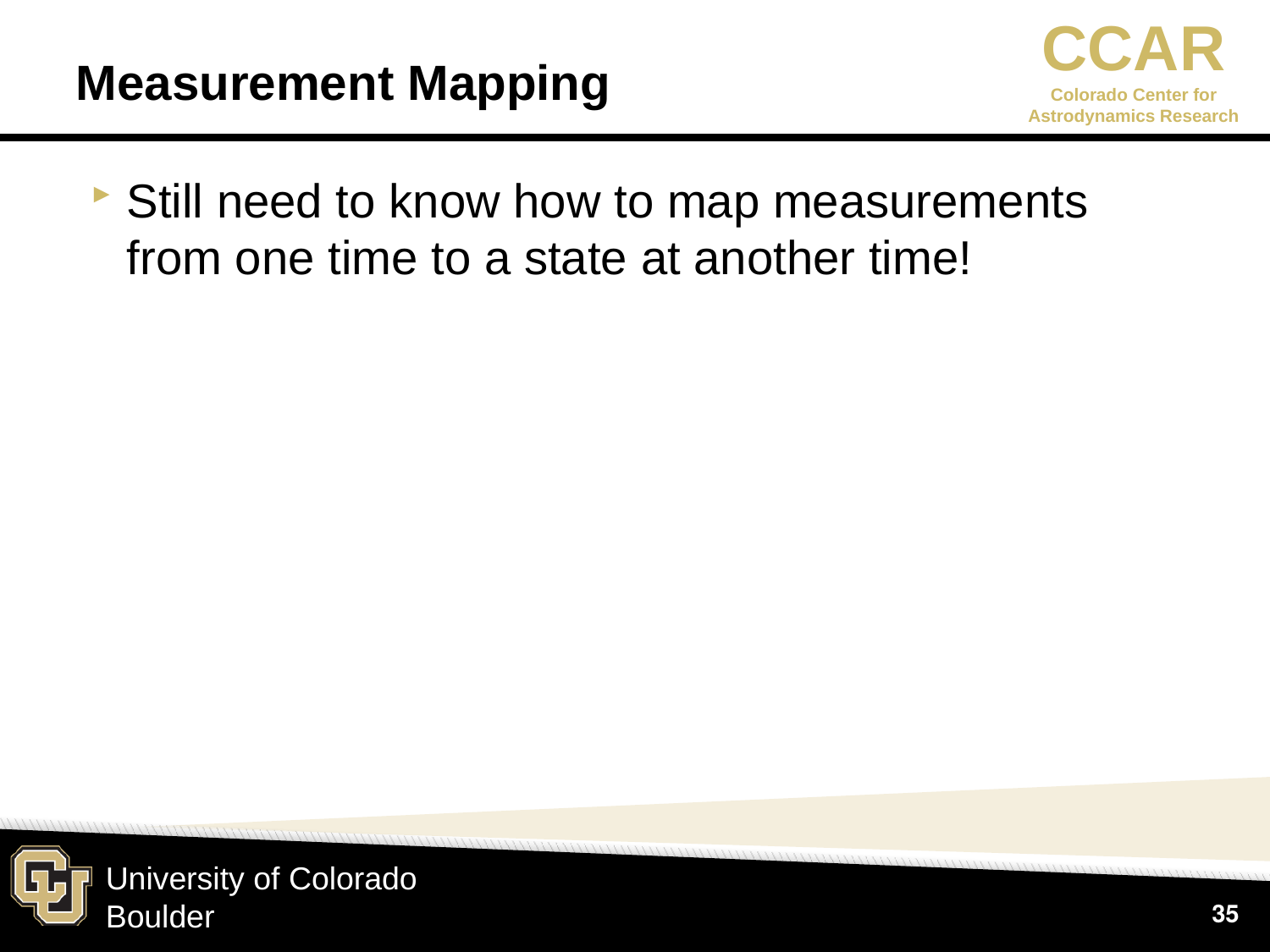

# Measurement Mapping
Still need to know how to map measurements from one time to a state at another time!
35